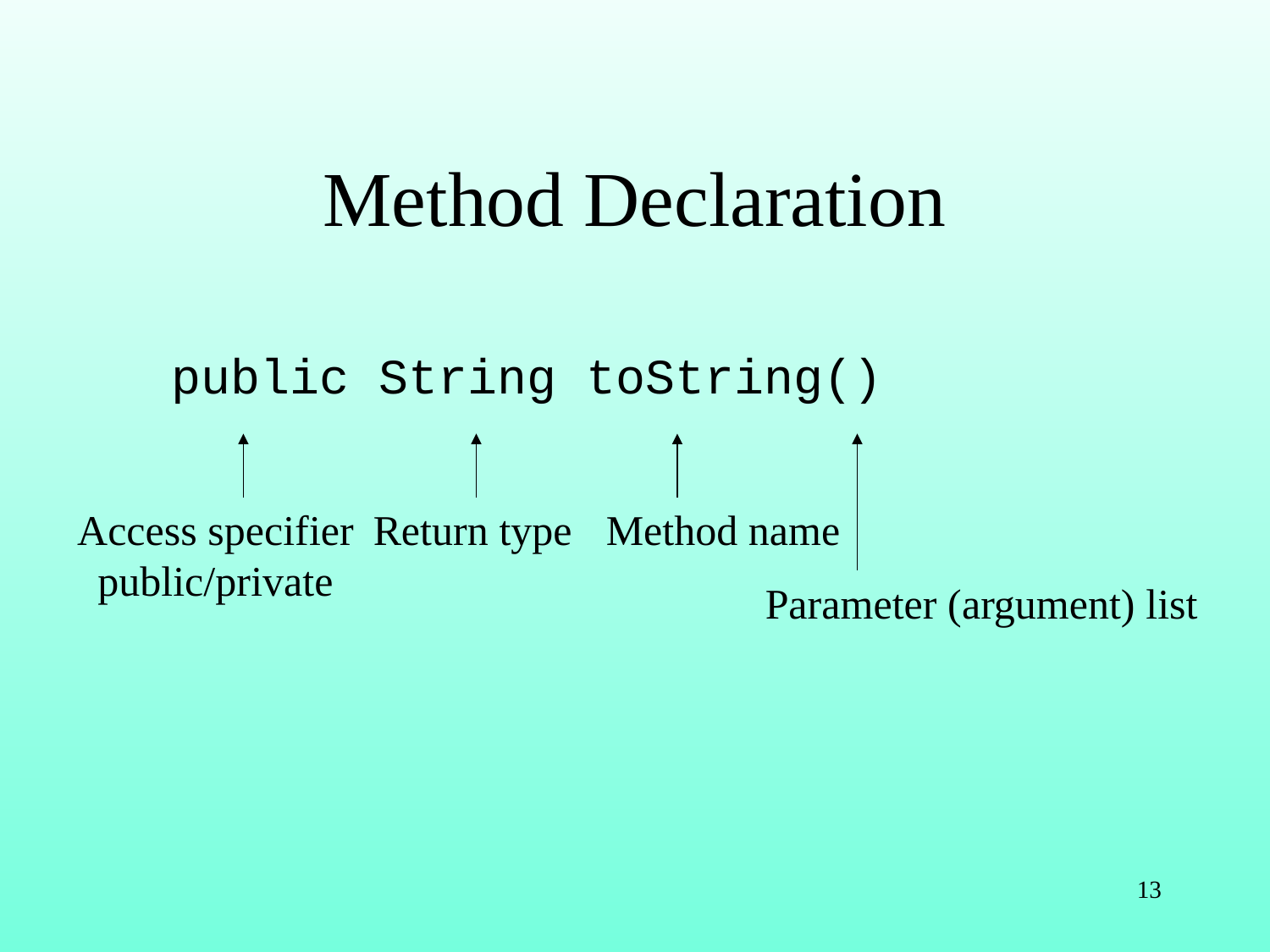

# Method Declaration
public String toString()
Return type
Access specifier
public/private
Method name
Parameter (argument) list
13